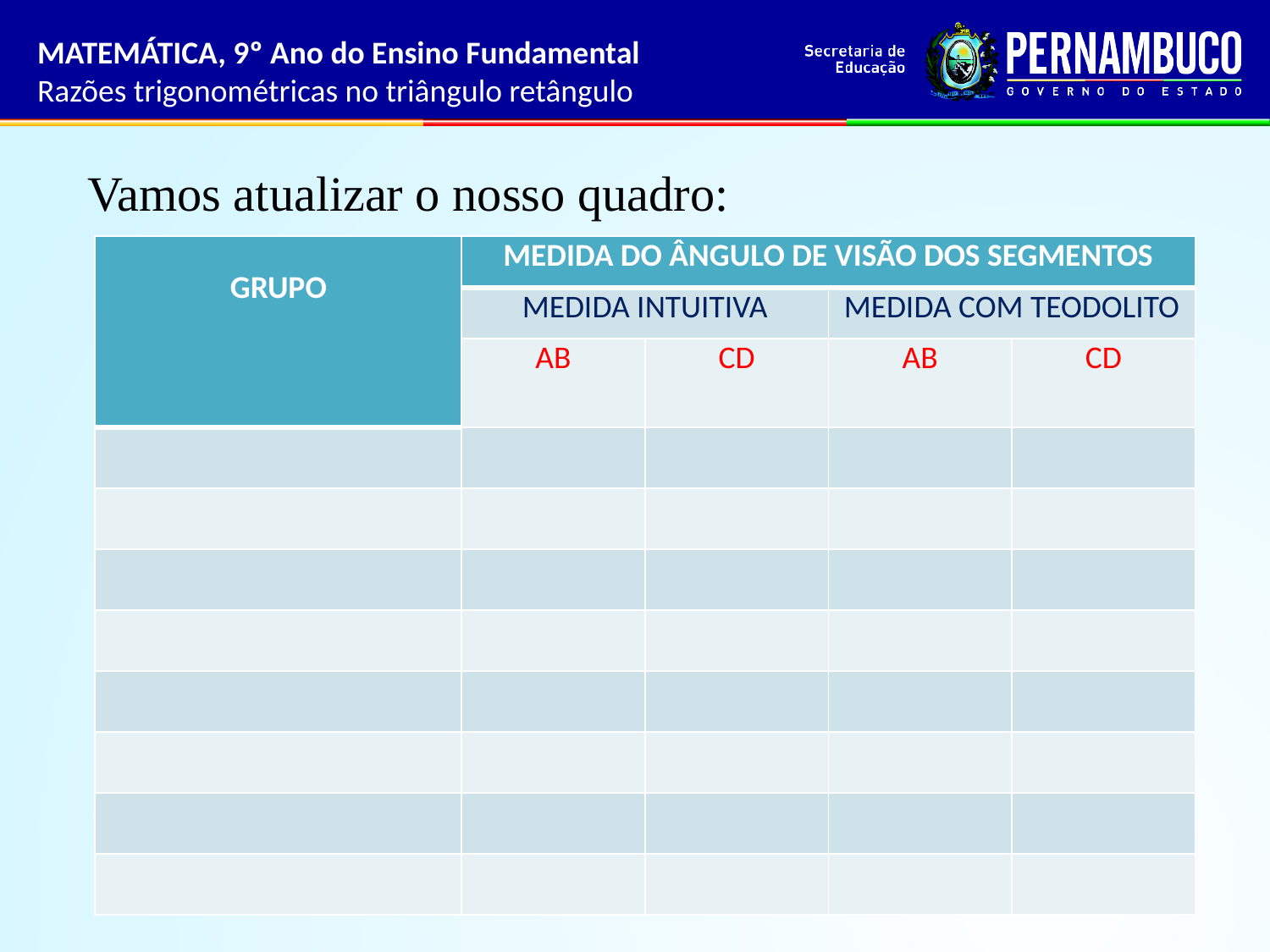

MATEMÁTICA, 9º Ano do Ensino Fundamental
Razões trigonométricas no triângulo retângulo
Vamos atualizar o nosso quadro:
| GRUPO | MEDIDA DO ÂNGULO DE VISÃO DOS SEGMENTOS |  |  |  |
| --- | --- | --- | --- | --- |
|  | MEDIDA INTUITIVA |  | MEDIDA COM TEODOLITO |  |
|  | AB | CD | AB | CD |
|  |  |  |  |  |
|  |  |  |  |  |
|  |  |  |  |  |
|  |  |  |  |  |
|  |  |  |  |  |
|  |  |  |  |  |
|  |  |  |  |  |
|  |  |  |  |  |